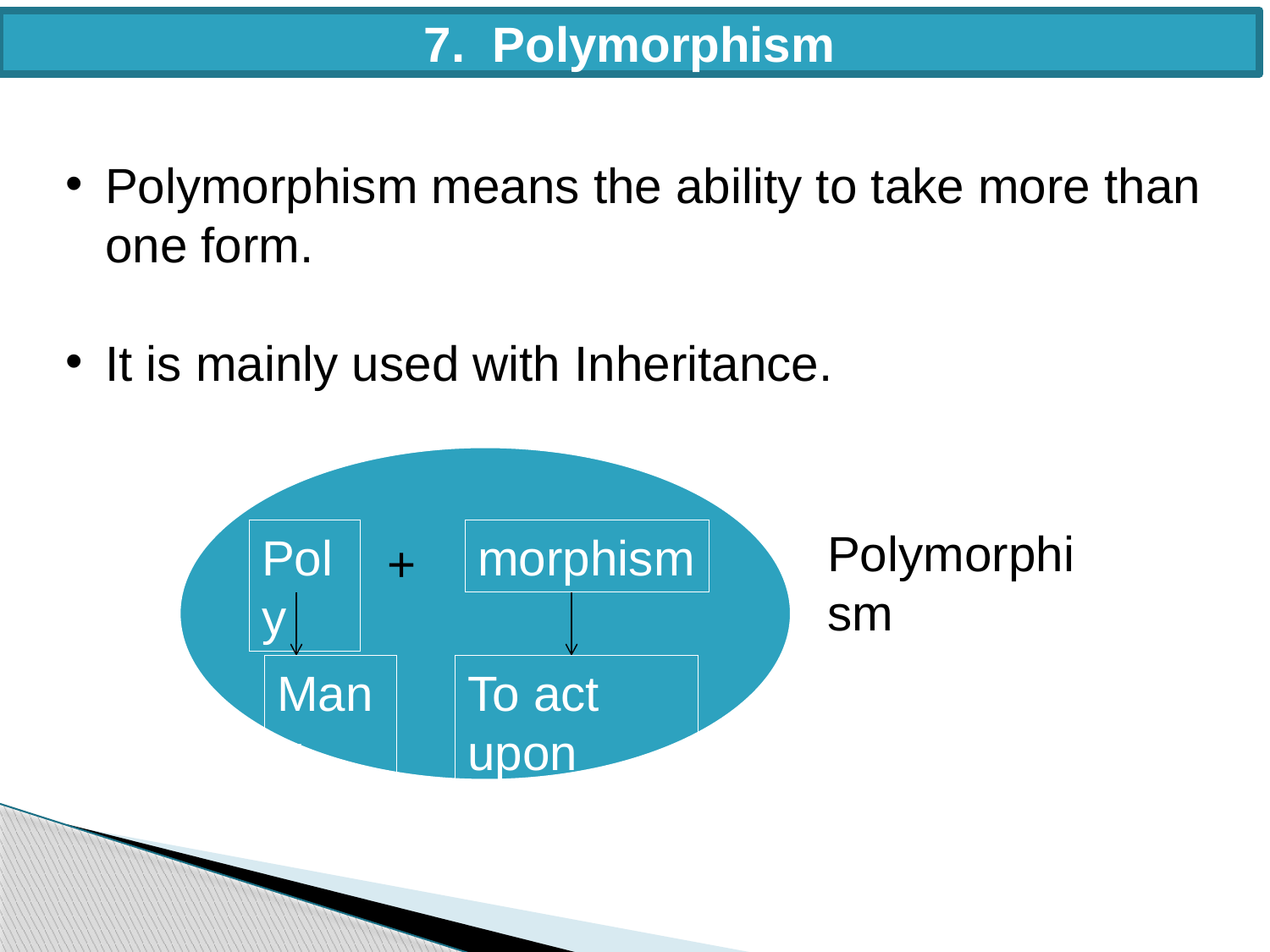

7.  Polymorphism

Polymorphism means the ability to take more than one form.

It is mainly used with Inheritance.

Polymorphism
Poly
morphism
+
Many
To act upon